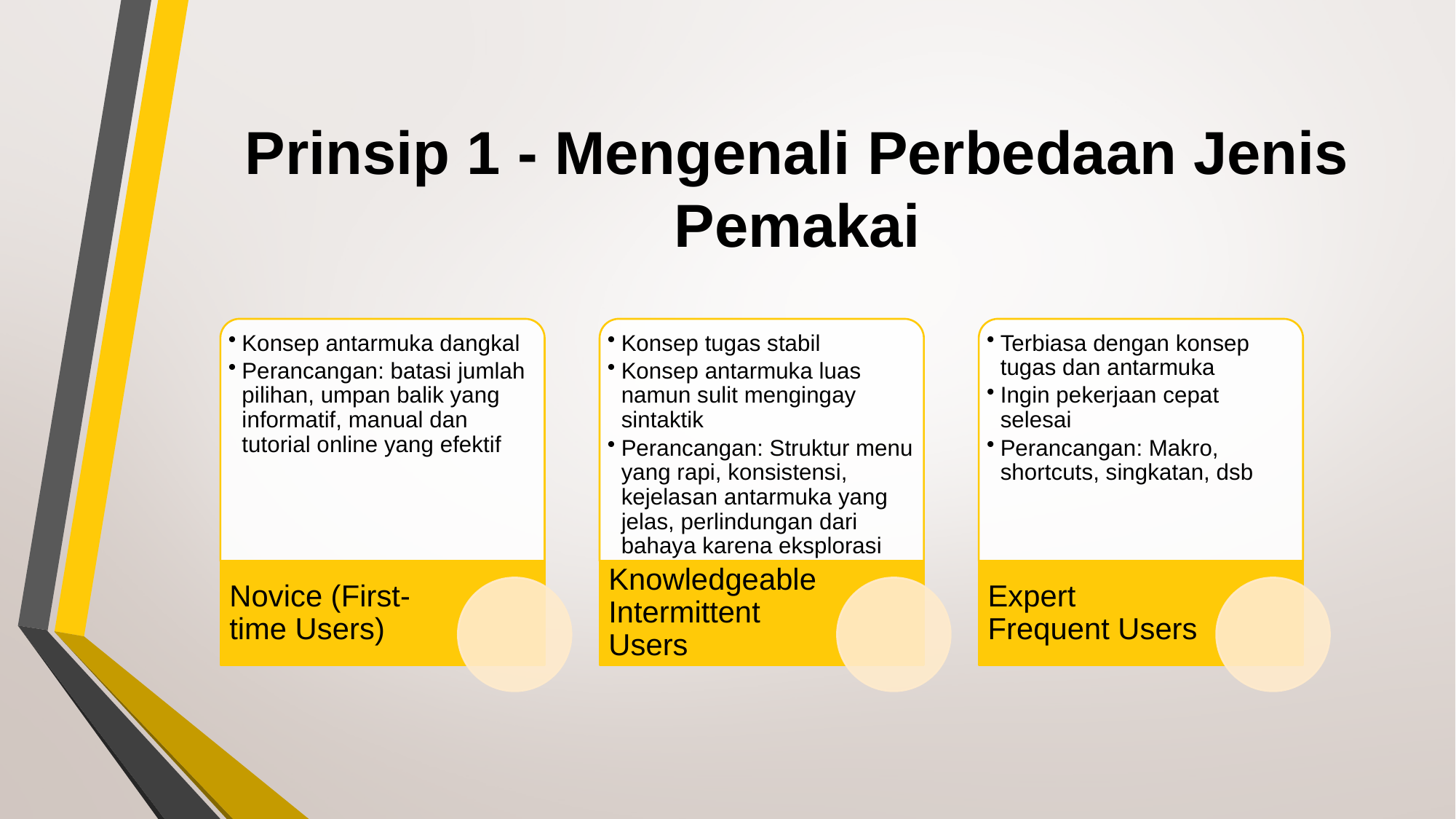

# Prinsip 1 - Mengenali Perbedaan Jenis Pemakai
Konsep antarmuka dangkal
Perancangan: batasi jumlah pilihan, umpan balik yang informatif, manual dan tutorial online yang efektif
Novice (First-time Users)
Konsep tugas stabil
Konsep antarmuka luas namun sulit mengingay sintaktik
Perancangan: Struktur menu yang rapi, konsistensi, kejelasan antarmuka yang jelas, perlindungan dari bahaya karena eksplorasi fitur
Knowledgeable Intermittent Users
Terbiasa dengan konsep tugas dan antarmuka
Ingin pekerjaan cepat selesai
Perancangan: Makro, shortcuts, singkatan, dsb
Expert Frequent Users